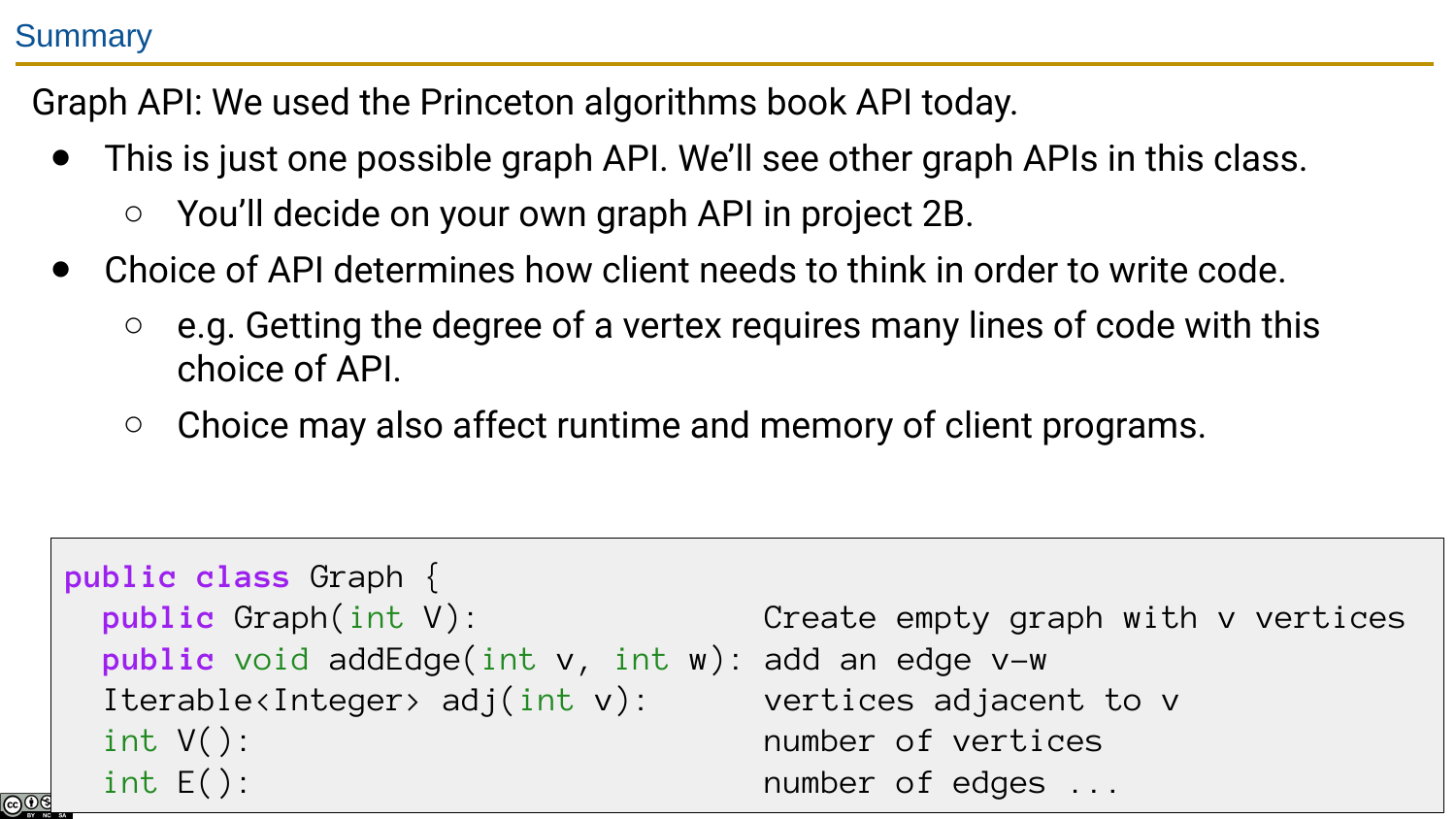

# Summary
Graph API: We used the Princeton algorithms book API today.
This is just one possible graph API. We’ll see other graph APIs in this class.
You’ll decide on your own graph API in project 2B.
Choice of API determines how client needs to think in order to write code.
e.g. Getting the degree of a vertex requires many lines of code with this choice of API.
Choice may also affect runtime and memory of client programs.

public class Graph {
  public Graph(int V):               Create empty graph with v vertices
  public void addEdge(int v, int w): add an edge v-w
  Iterable<Integer> adj(int v):      vertices adjacent to v
  int V():                           number of vertices
  int E():                           number of edges ...